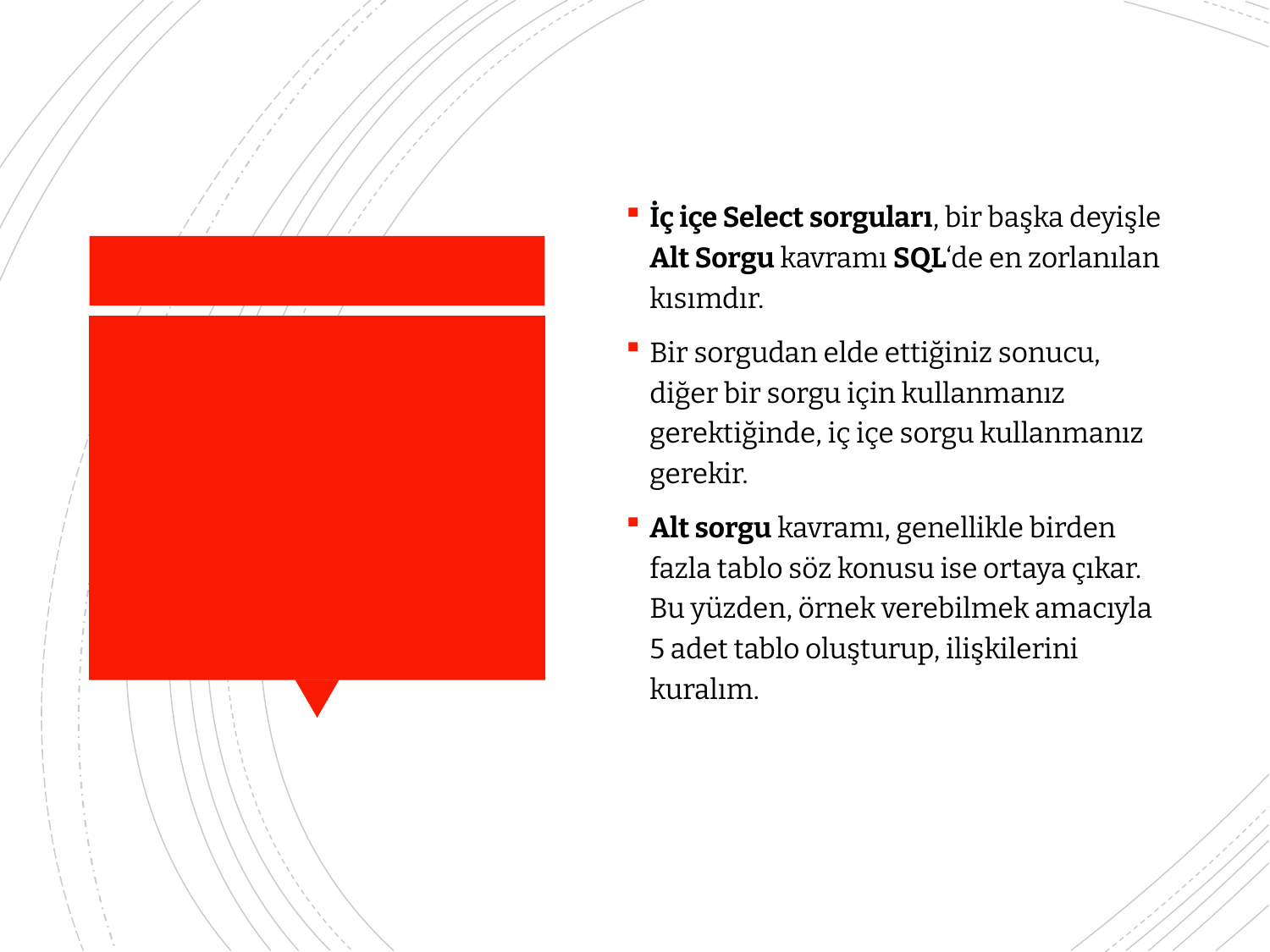

İç içe Select sorguları, bir başka deyişle Alt Sorgu kavramı SQL‘de en zorlanılan kısımdır.
Bir sorgudan elde ettiğiniz sonucu, diğer bir sorgu için kullanmanız gerektiğinde, iç içe sorgu kullanmanız gerekir.
Alt sorgu kavramı, genellikle birden fazla tablo söz konusu ise ortaya çıkar. Bu yüzden, örnek verebilmek amacıyla 5 adet tablo oluşturup, ilişkilerini kuralım.

#